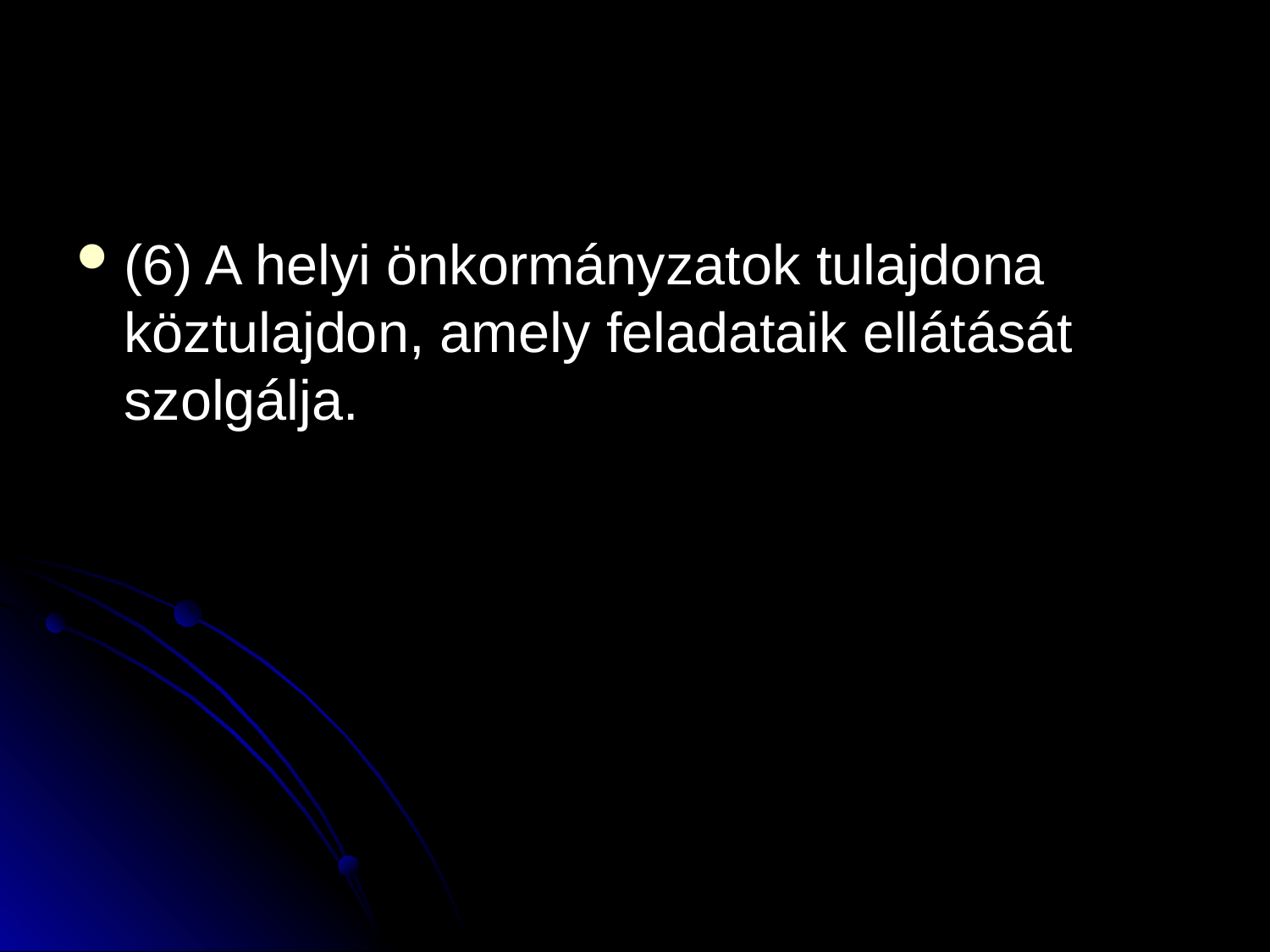

#
(6) A helyi önkormányzatok tulajdona köztulajdon, amely feladataik ellátását szolgálja.